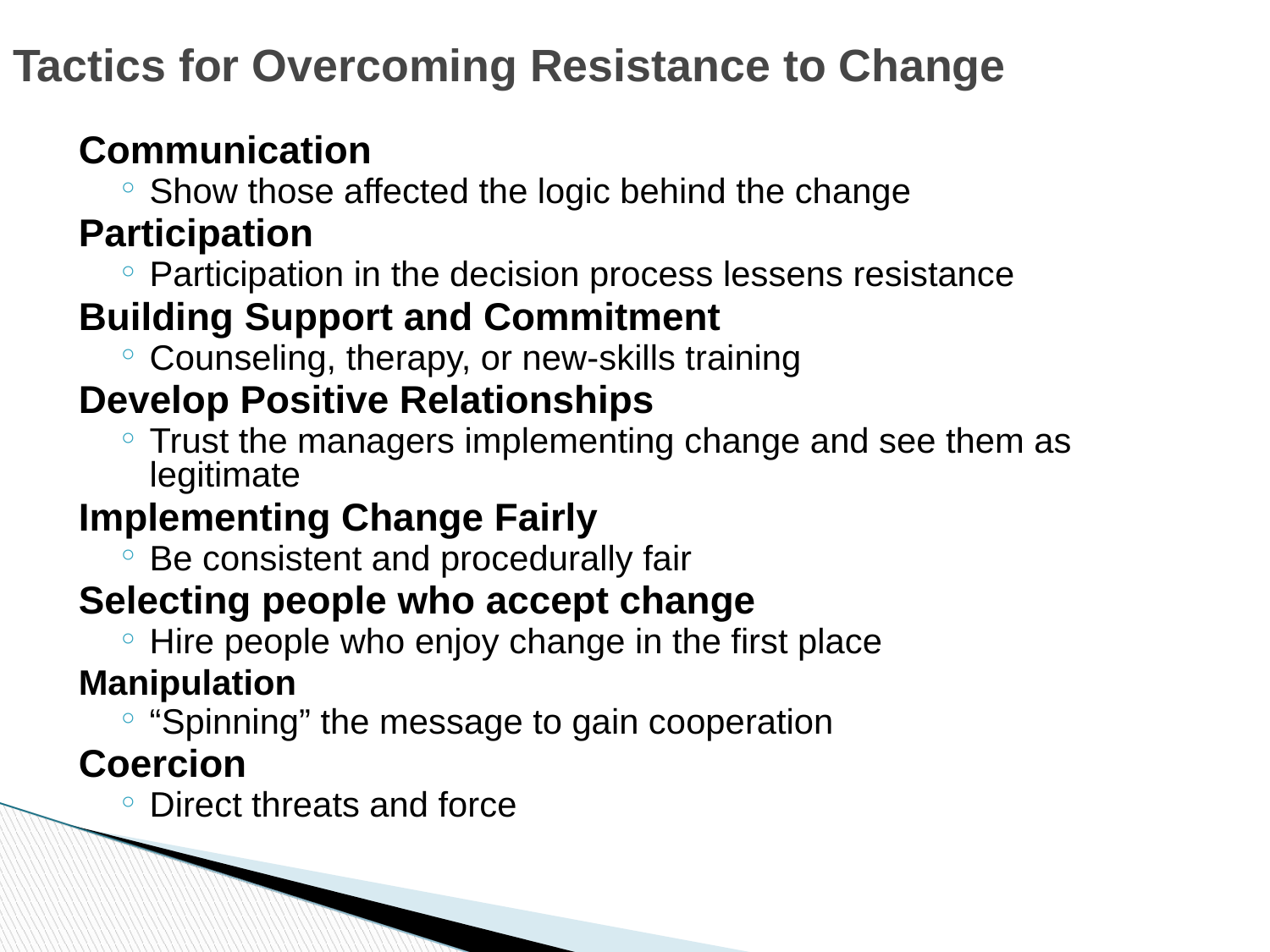

Tactics for Overcoming Resistance to Change
Communication
Show those affected the logic behind the change
Participation
Participation in the decision process lessens resistance
Building Support and Commitment
Counseling, therapy, or new-skills training
Develop Positive Relationships
Trust the managers implementing change and see them as legitimate
Implementing Change Fairly
Be consistent and procedurally fair
Selecting people who accept change
Hire people who enjoy change in the first place
Manipulation
“Spinning” the message to gain cooperation
Coercion
Direct threats and force